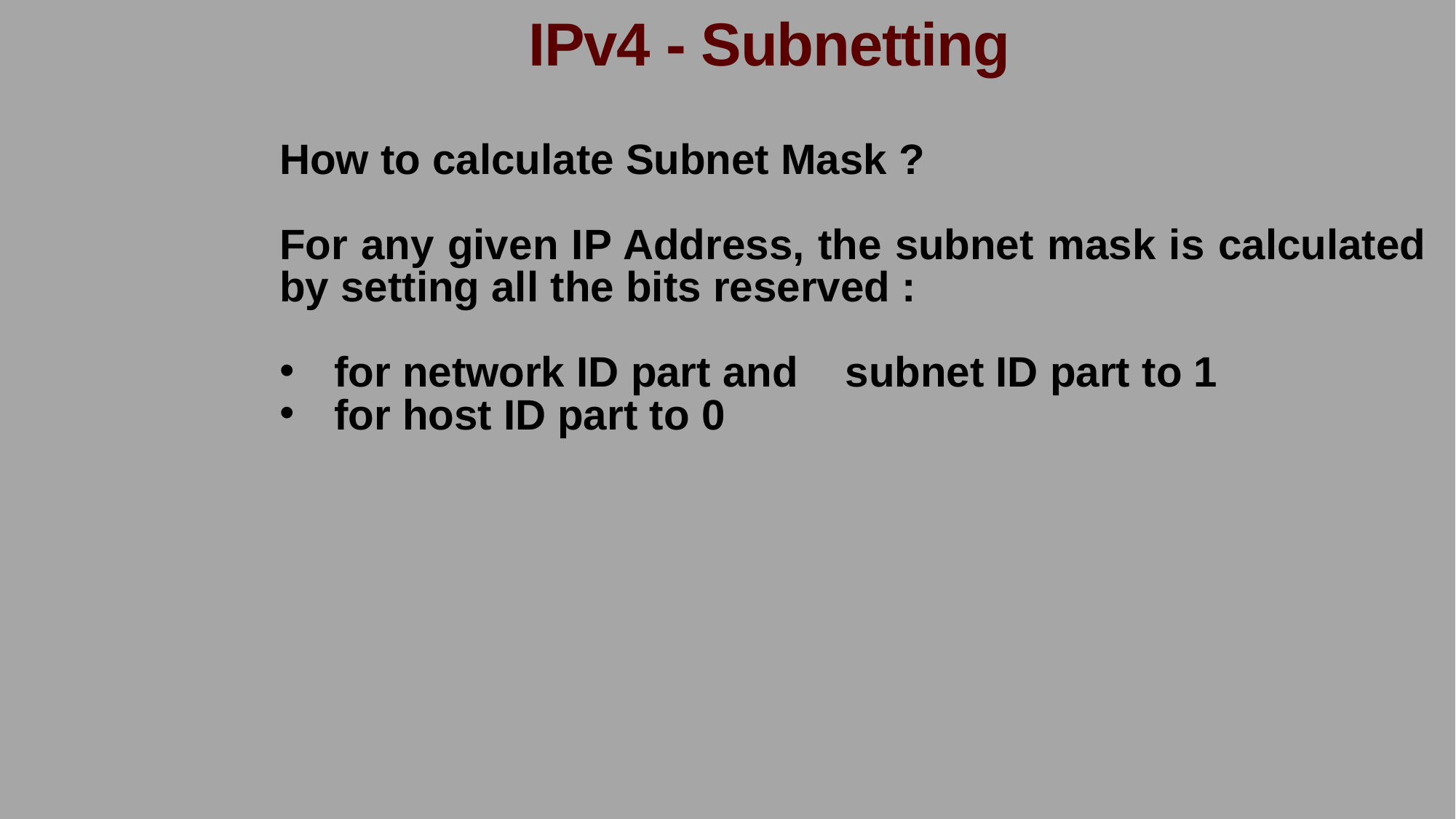

IPv4 - Subnetting
How to calculate Subnet Mask ?

For any given IP Address, the subnet mask is calculated by setting all the bits reserved :

for network ID part and    subnet ID part to 1
for host ID part to 0